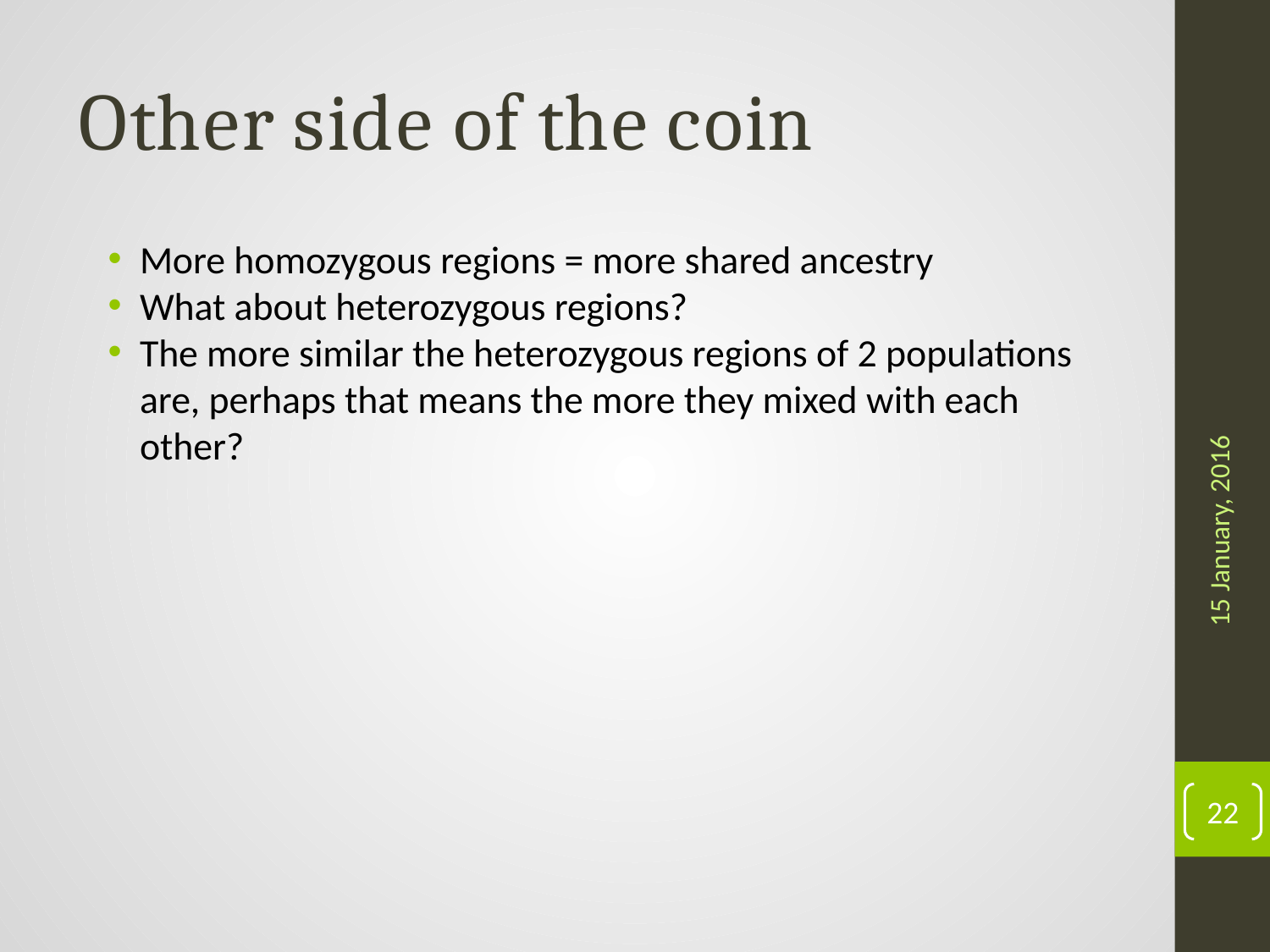

# Other side of the coin
More homozygous regions = more shared ancestry
What about heterozygous regions?
The more similar the heterozygous regions of 2 populations are, perhaps that means the more they mixed with each other?
15 January, 2016
22